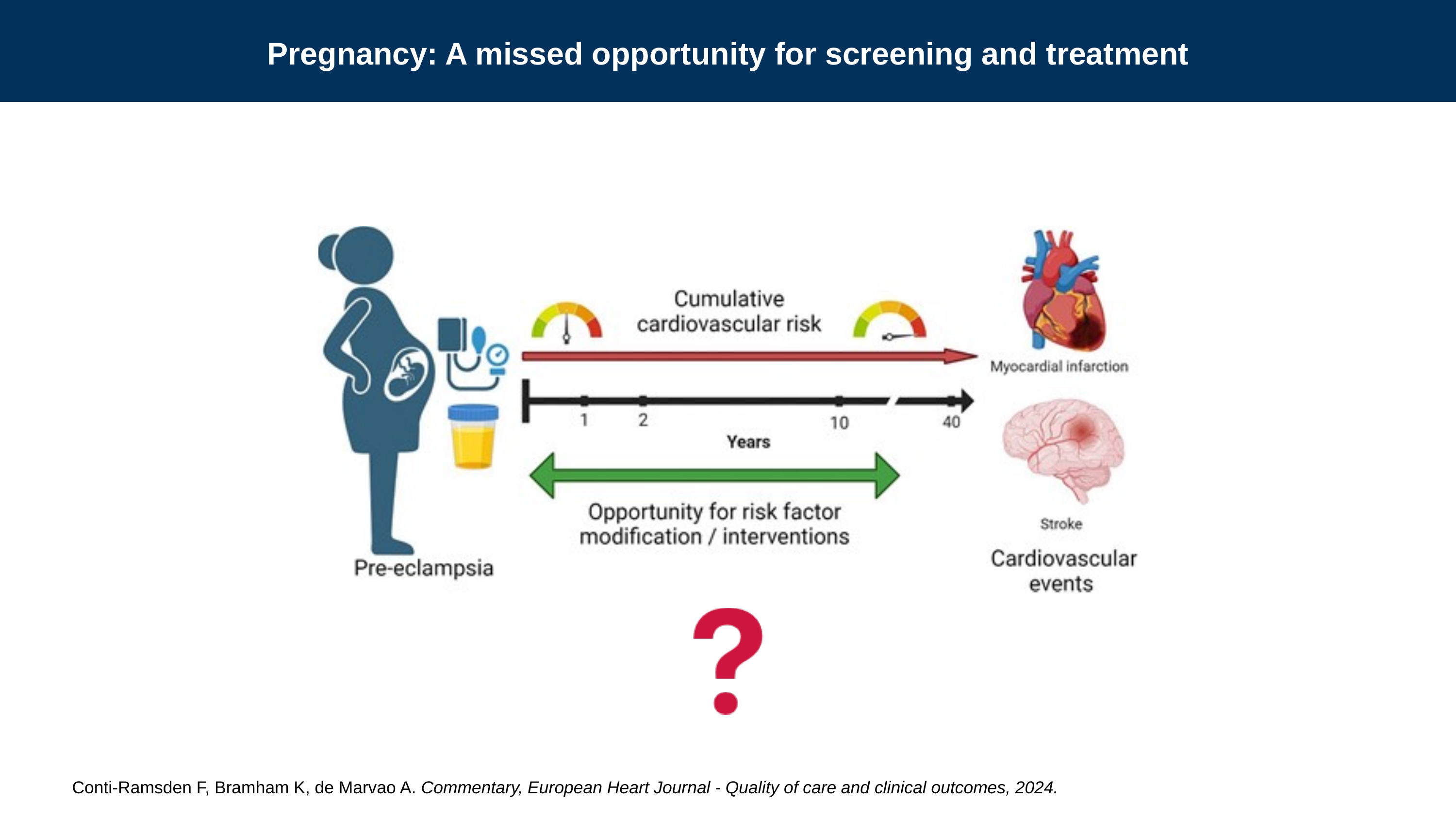

Pregnancy: A missed opportunity for screening and treatment

Conti-Ramsden F, Bramham K, de Marvao A. Commentary, European Heart Journal - Quality of care and clinical outcomes, 2024.